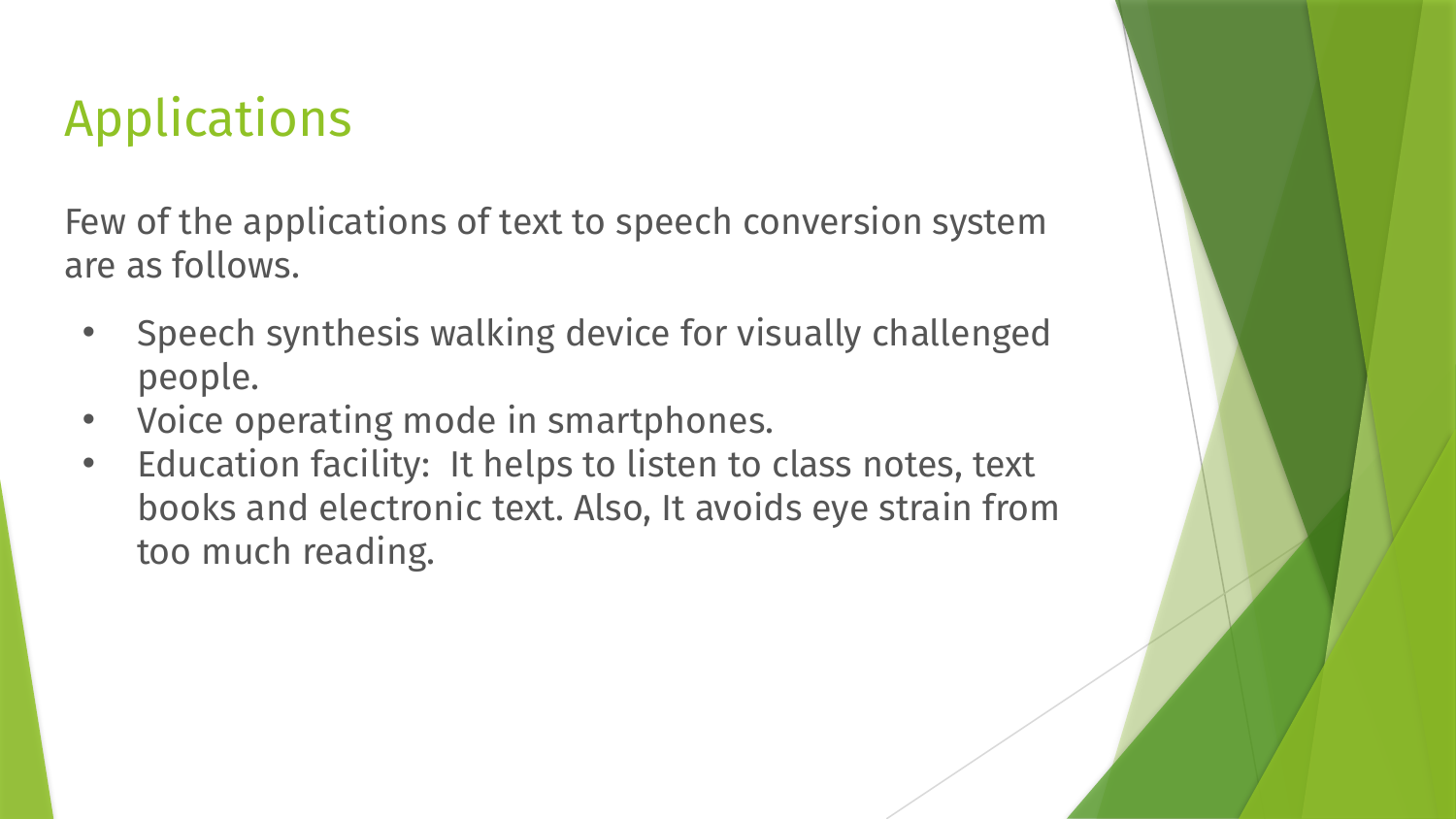

# Applications
Few of the applications of text to speech conversion system are as follows.
Speech synthesis walking device for visually challenged people.
Voice operating mode in smartphones.
Education facility:  It helps to listen to class notes, text books and electronic text. Also, It avoids eye strain from too much reading.